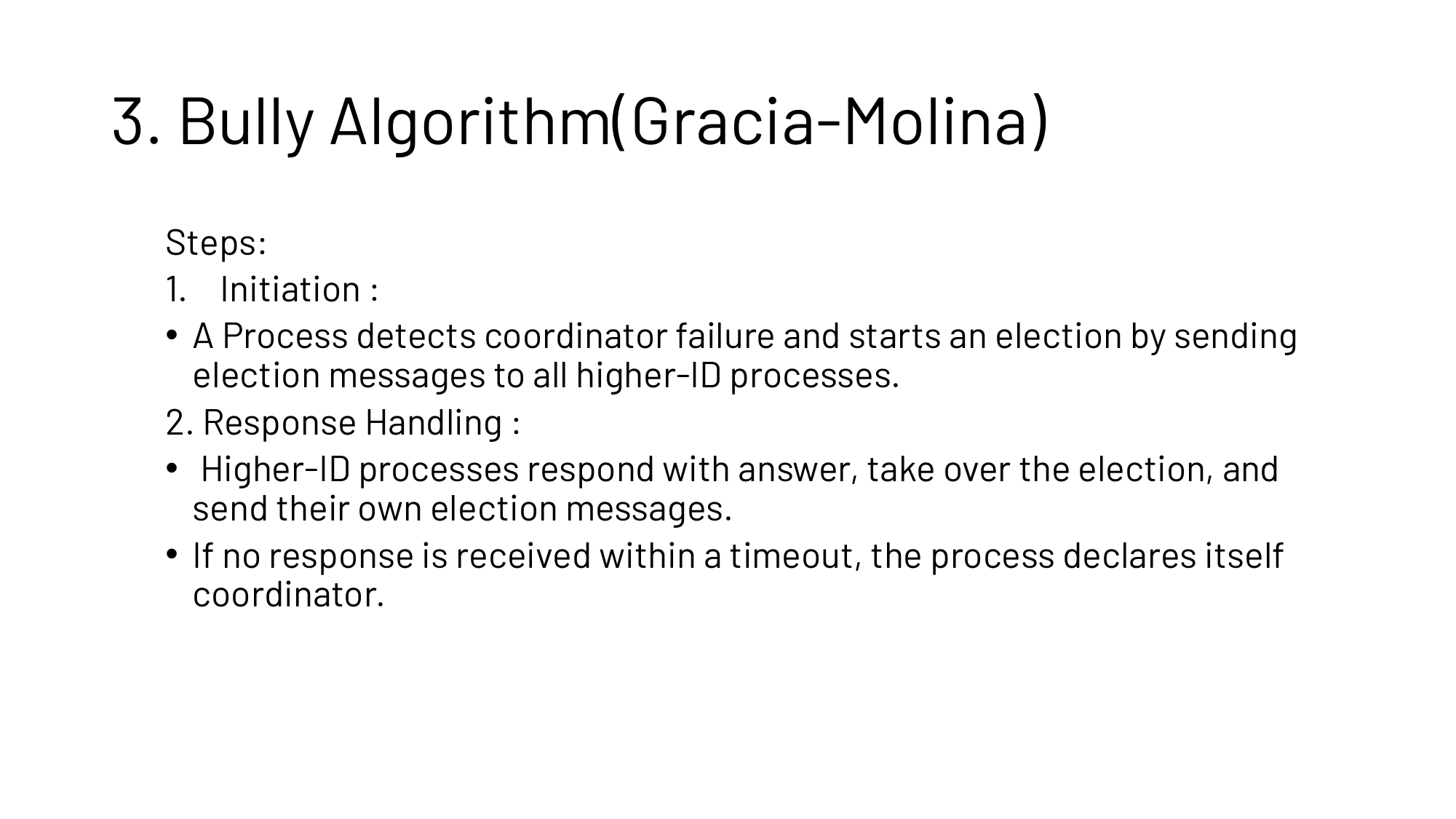

# 3. Bully Algorithm(Gracia-Molina)
Steps:
Initiation :
A Process detects coordinator failure and starts an election by sending election messages to all higher-ID processes.
2. Response Handling :
 Higher-ID processes respond with answer, take over the election, and send their own election messages.
If no response is received within a timeout, the process declares itself coordinator.